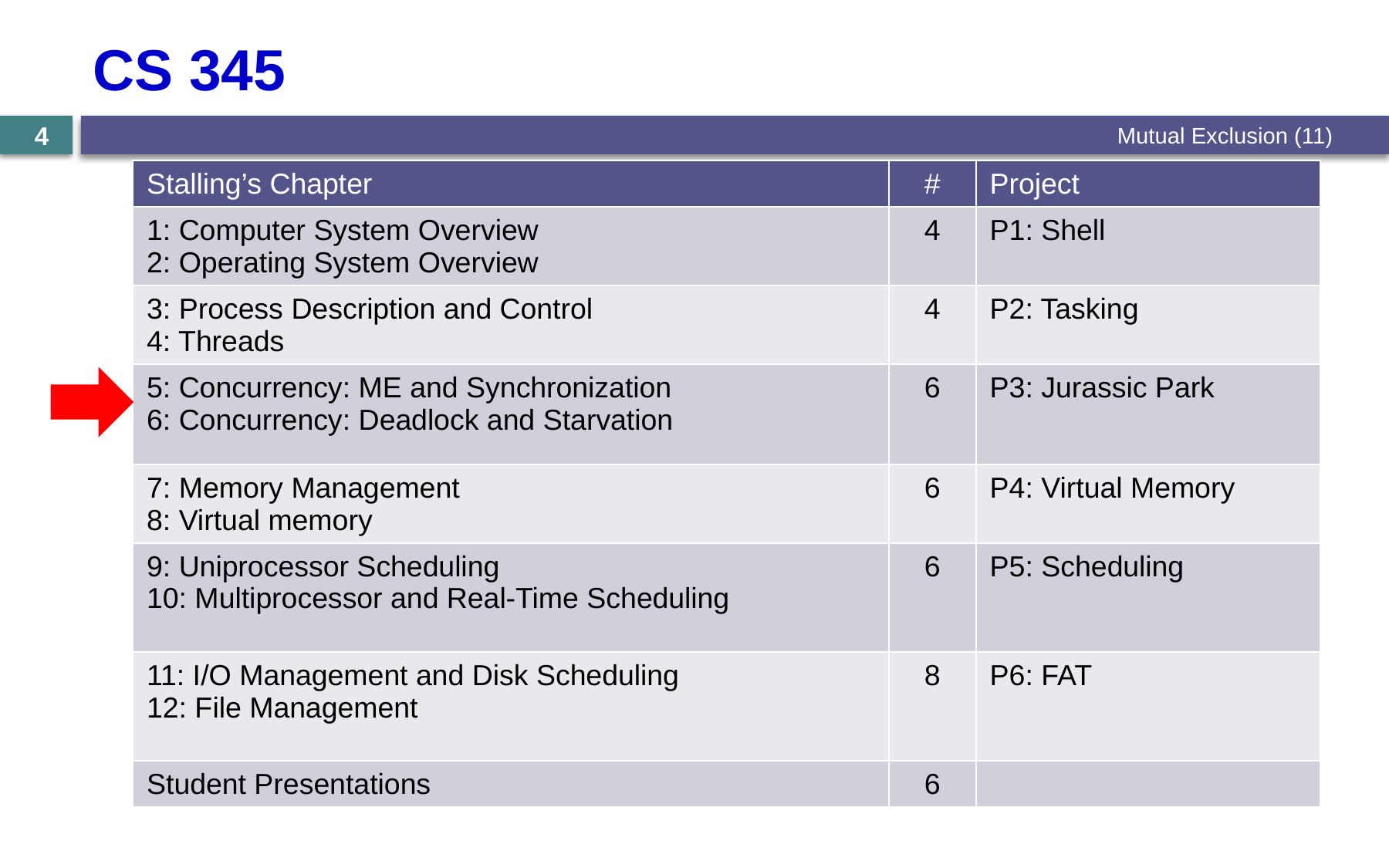

# CS 345
Mutual Exclusion (11)
4
| Stalling’s Chapter | # | Project |
| --- | --- | --- |
| 1: Computer System Overview 2: Operating System Overview | 4 | P1: Shell |
| 3: Process Description and Control 4: Threads | 4 | P2: Tasking |
| 5: Concurrency: ME and Synchronization 6: Concurrency: Deadlock and Starvation | 6 | P3: Jurassic Park |
| 7: Memory Management 8: Virtual memory | 6 | P4: Virtual Memory |
| 9: Uniprocessor Scheduling 10: Multiprocessor and Real-Time Scheduling | 6 | P5: Scheduling |
| 11: I/O Management and Disk Scheduling 12: File Management | 8 | P6: FAT |
| Student Presentations | 6 |  |